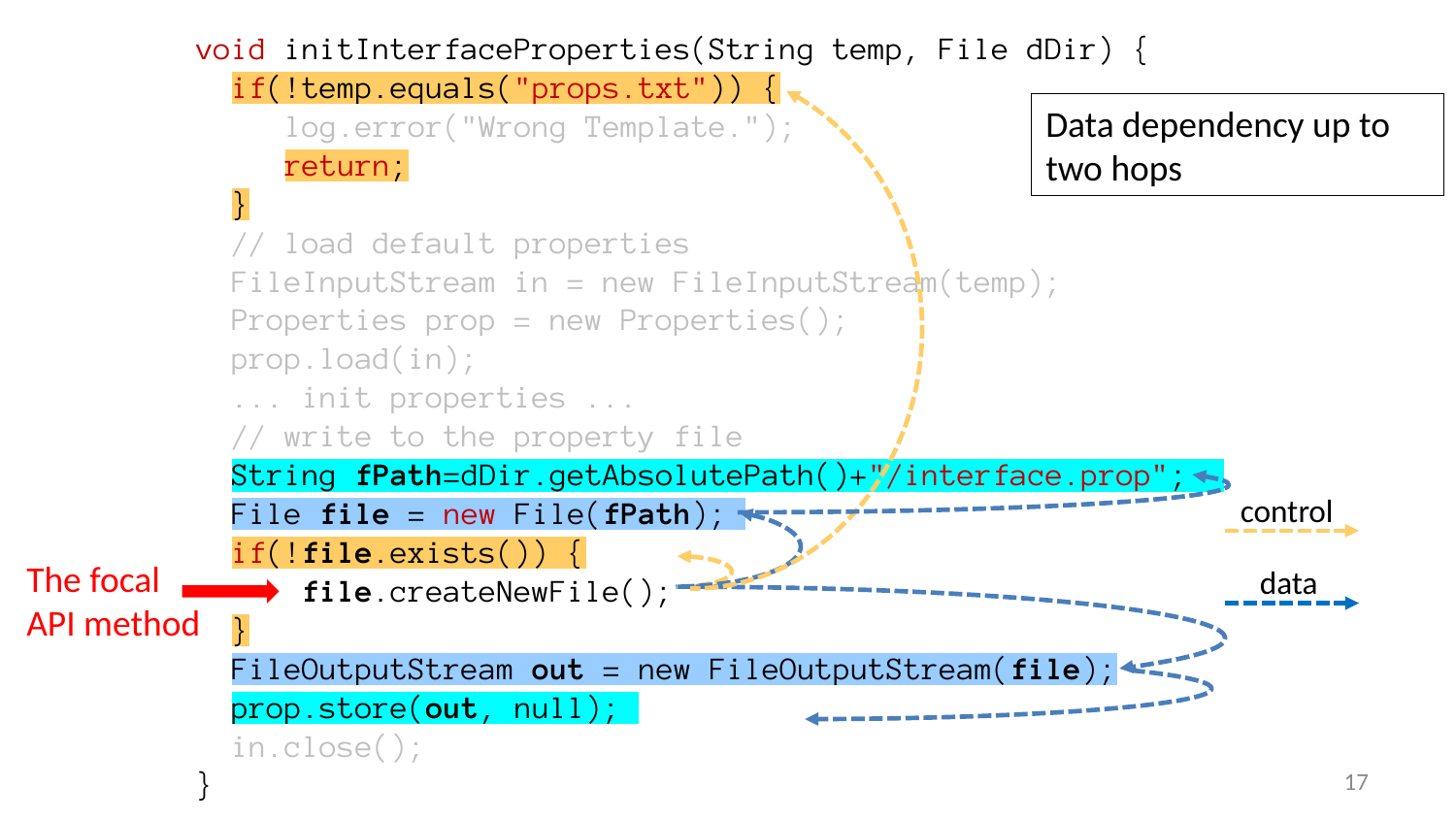

void initInterfaceProperties(String temp, File dDir) {
  if(!temp.equals("props.txt")) {
     log.error("Wrong Template.");
     return;
  }
  // load default properties
  FileInputStream in = new FileInputStream(temp);
  Properties prop = new Properties();
  prop.load(in);
  ... init properties ...
  // write to the property file
  String fPath=dDir.getAbsolutePath()+"/interface.prop";
  File file = new File(fPath);
  if(!file.exists()) {
      file.createNewFile();
  }
  FileOutputStream out = new FileOutputStream(file);
  prop.store(out, null);
  in.close();
}

Data dependency up to two hops

control

The focal API method
data

17